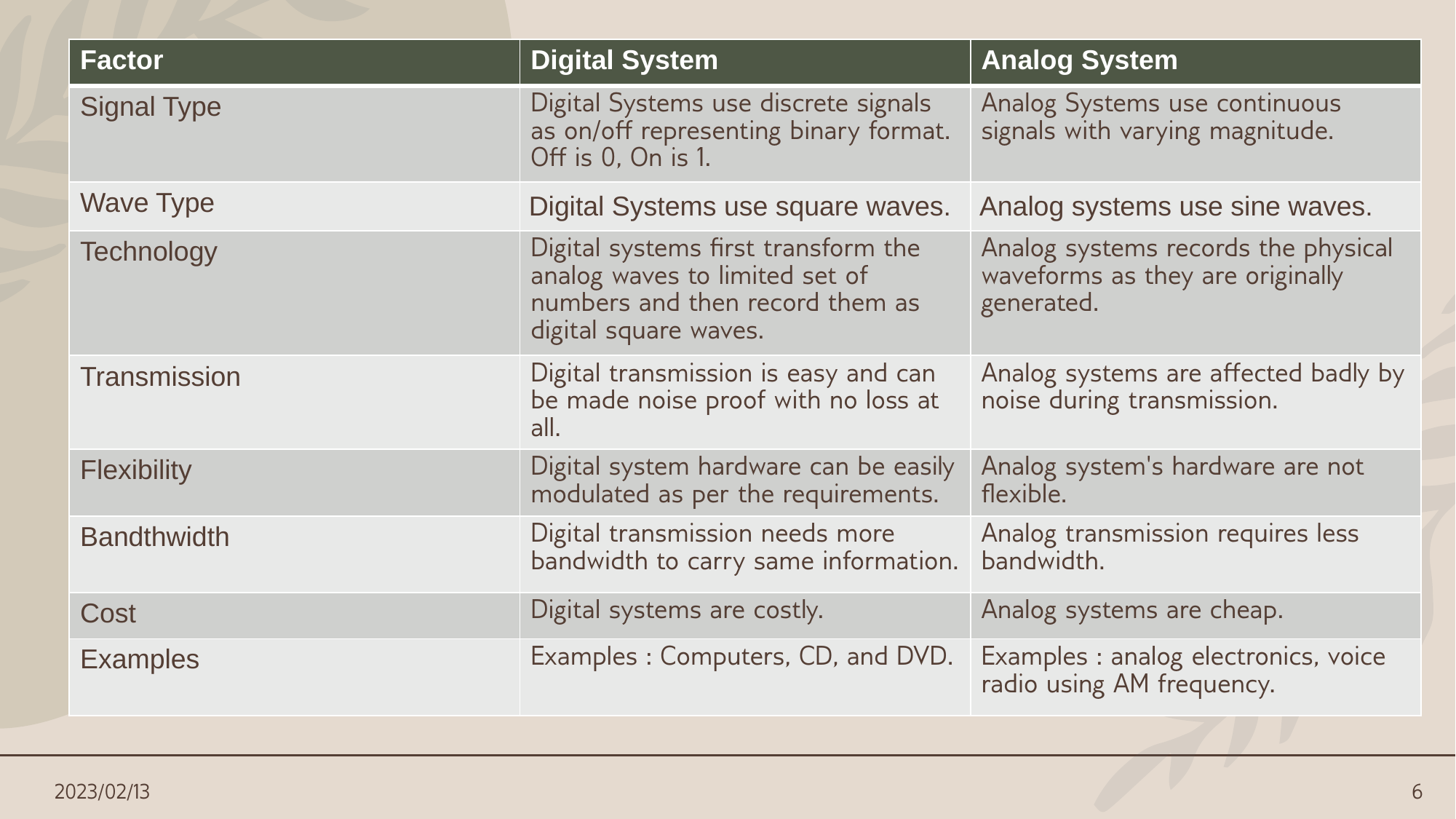

| Factor | Digital System | Analog System |
| --- | --- | --- |
| Signal Type | Digital Systems use discrete signals as on/off representing binary format. Off is 0, On is 1. | Analog Systems use continuous signals with varying magnitude. |
| Wave Type | Digital Systems use square waves. | Analog systems use sine waves. |
| Technology | Digital systems first transform the analog waves to limited set of numbers and then record them as digital square waves. | Analog systems records the physical waveforms as they are originally generated. |
| Transmission | Digital transmission is easy and can be made noise proof with no loss at all. | Analog systems are affected badly by noise during transmission. |
| Flexibility | Digital system hardware can be easily modulated as per the requirements. | Analog system's hardware are not flexible. |
| Bandthwidth | Digital transmission needs more bandwidth to carry same information. | Analog transmission requires less bandwidth. |
| Cost | Digital systems are costly. | Analog systems are cheap. |
| Examples | Examples : Computers, CD, and DVD. | Examples : analog electronics, voice radio using AM frequency. |
2023/02/13
6